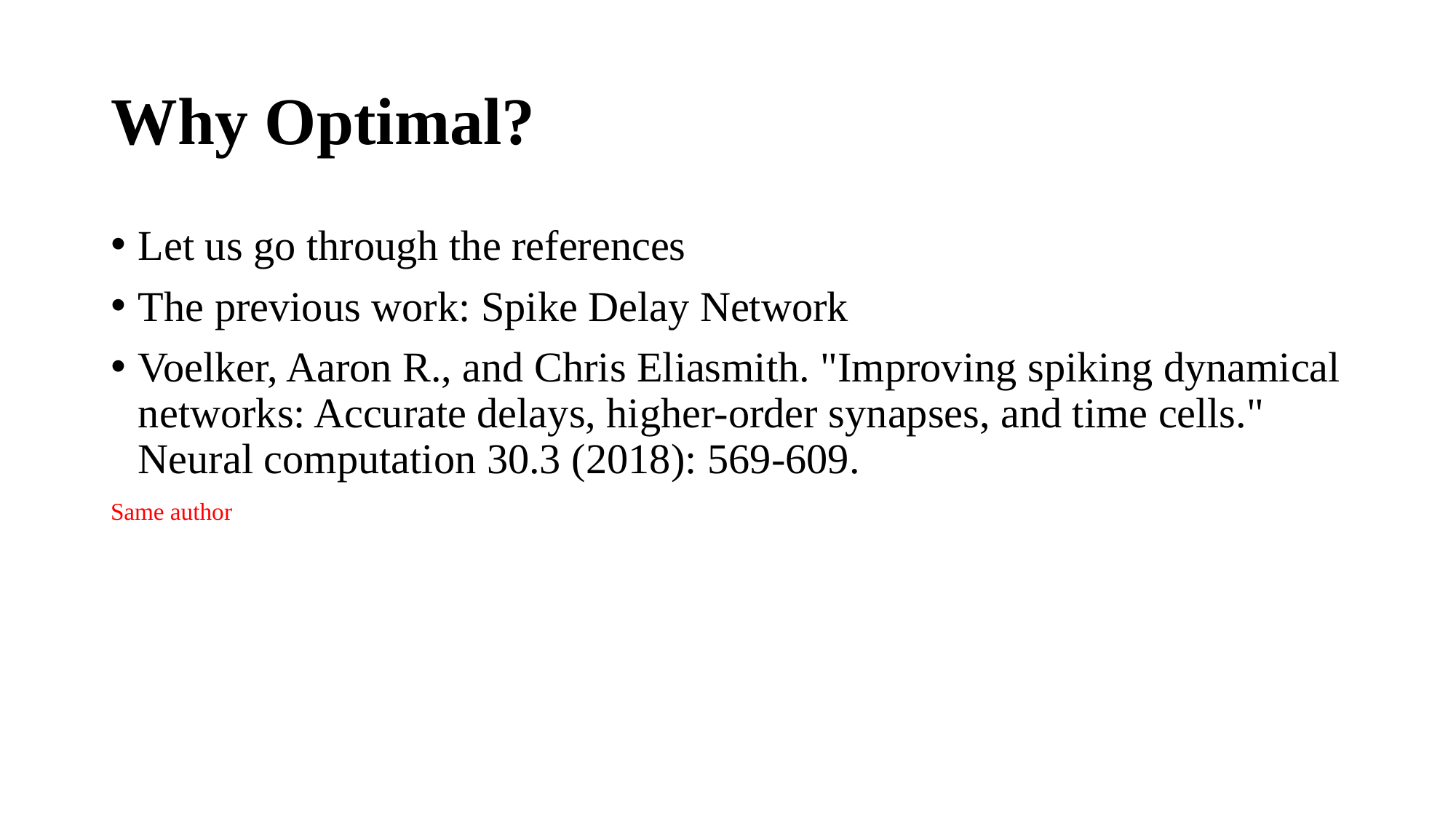

# Why Optimal?
Let us go through the references
The previous work: Spike Delay Network
Voelker, Aaron R., and Chris Eliasmith. "Improving spiking dynamical networks: Accurate delays, higher-order synapses, and time cells." Neural computation 30.3 (2018): 569-609.
Same author